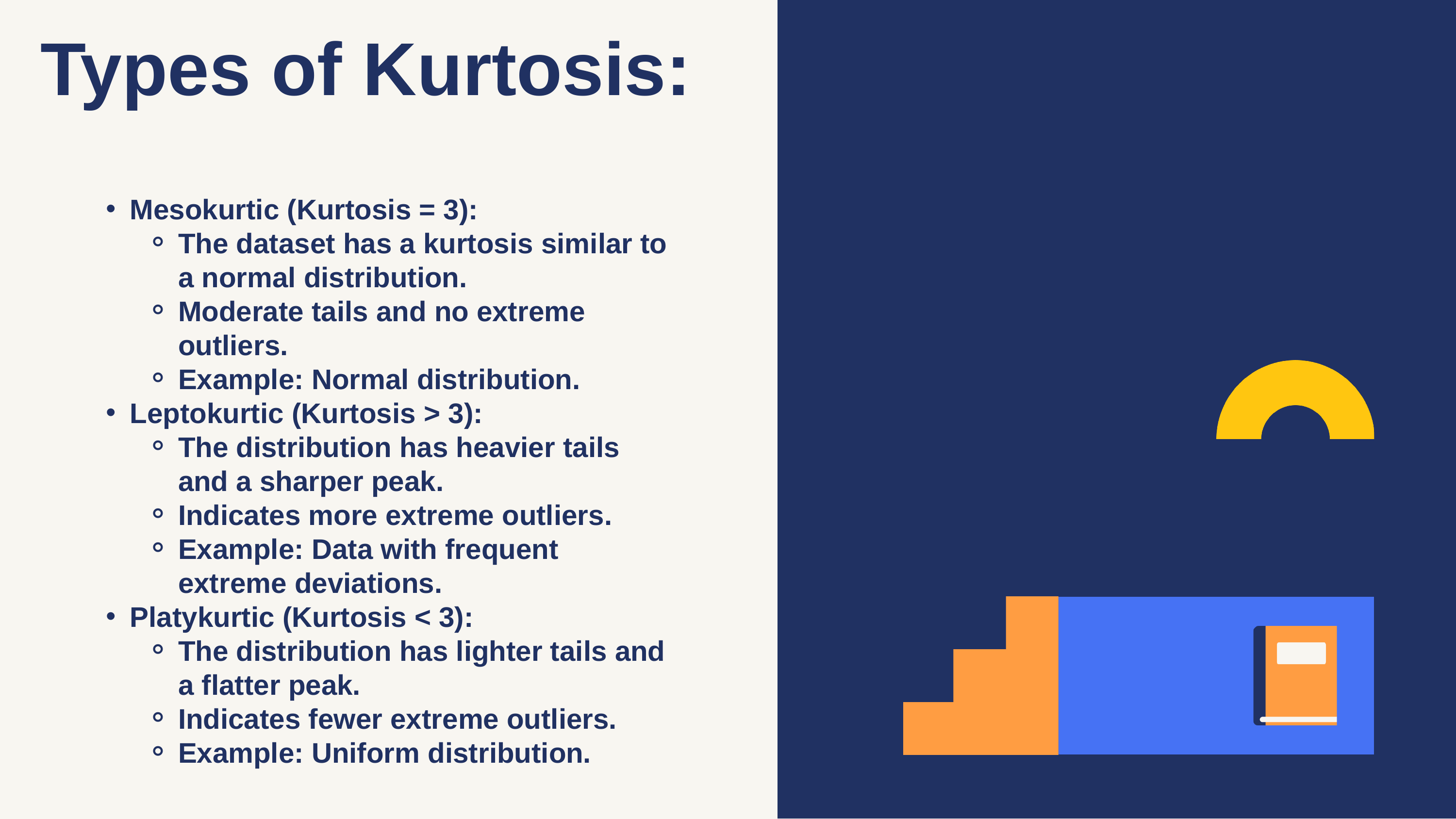

Types of Kurtosis:

Mesokurtic (Kurtosis = 3):
The dataset has a kurtosis similar to a normal distribution.
Moderate tails and no extreme outliers.
Example: Normal distribution.
Leptokurtic (Kurtosis > 3):
The distribution has heavier tails and a sharper peak.
Indicates more extreme outliers.
Example: Data with frequent extreme deviations.
Platykurtic (Kurtosis < 3):
The distribution has lighter tails and a flatter peak.
Indicates fewer extreme outliers.
Example: Uniform distribution.